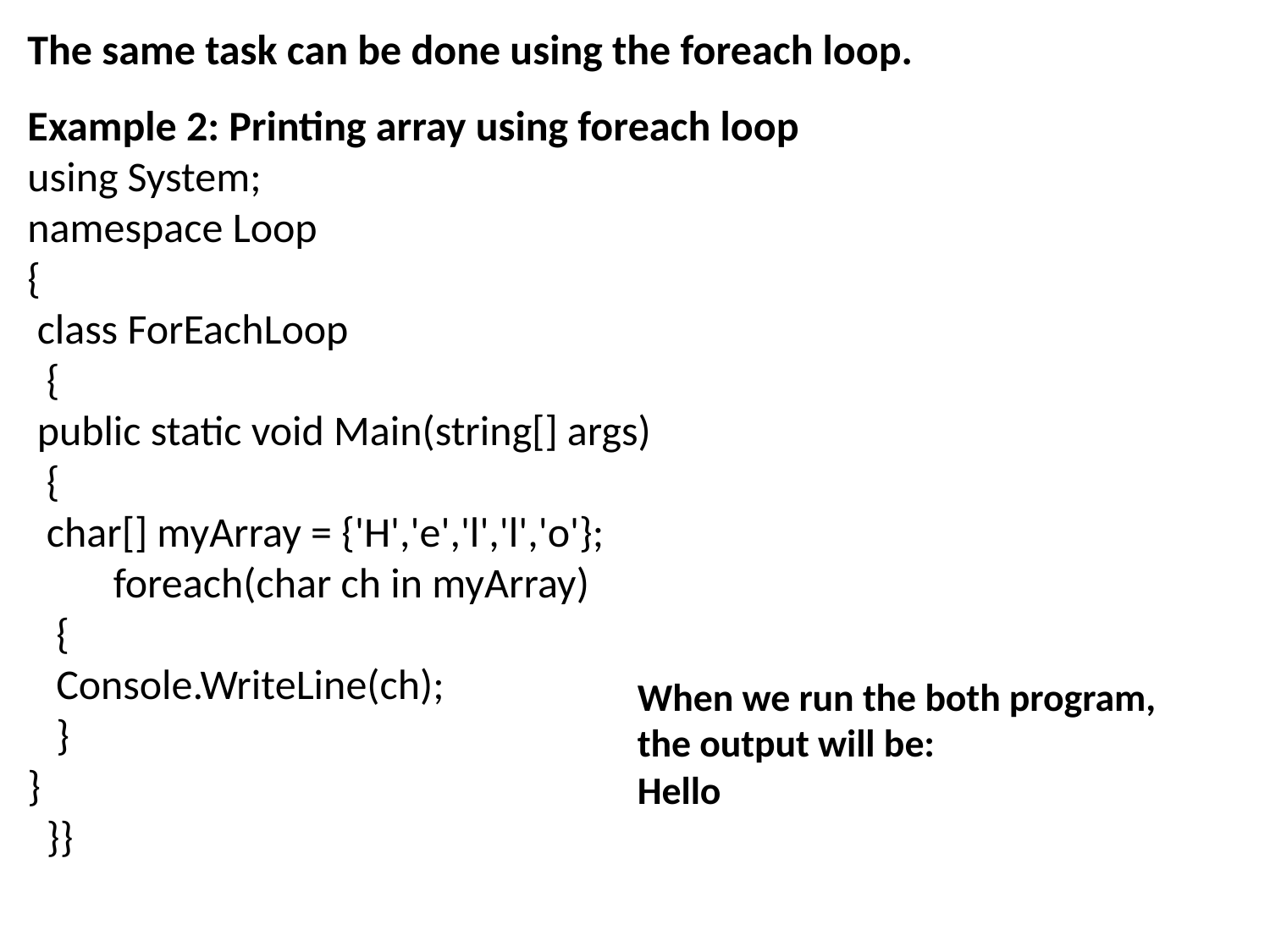

The same task can be done using the foreach loop.
Example 2: Printing array using foreach loop
using System;
namespace Loop
{
 class ForEachLoop
  {
 public static void Main(string[] args)
  {
  char[] myArray = {'H','e','l','l','o'};
         foreach(char ch in myArray)
   {
   Console.WriteLine(ch);
   }
}
  }}

When we run the both program, the output will be:
Hello